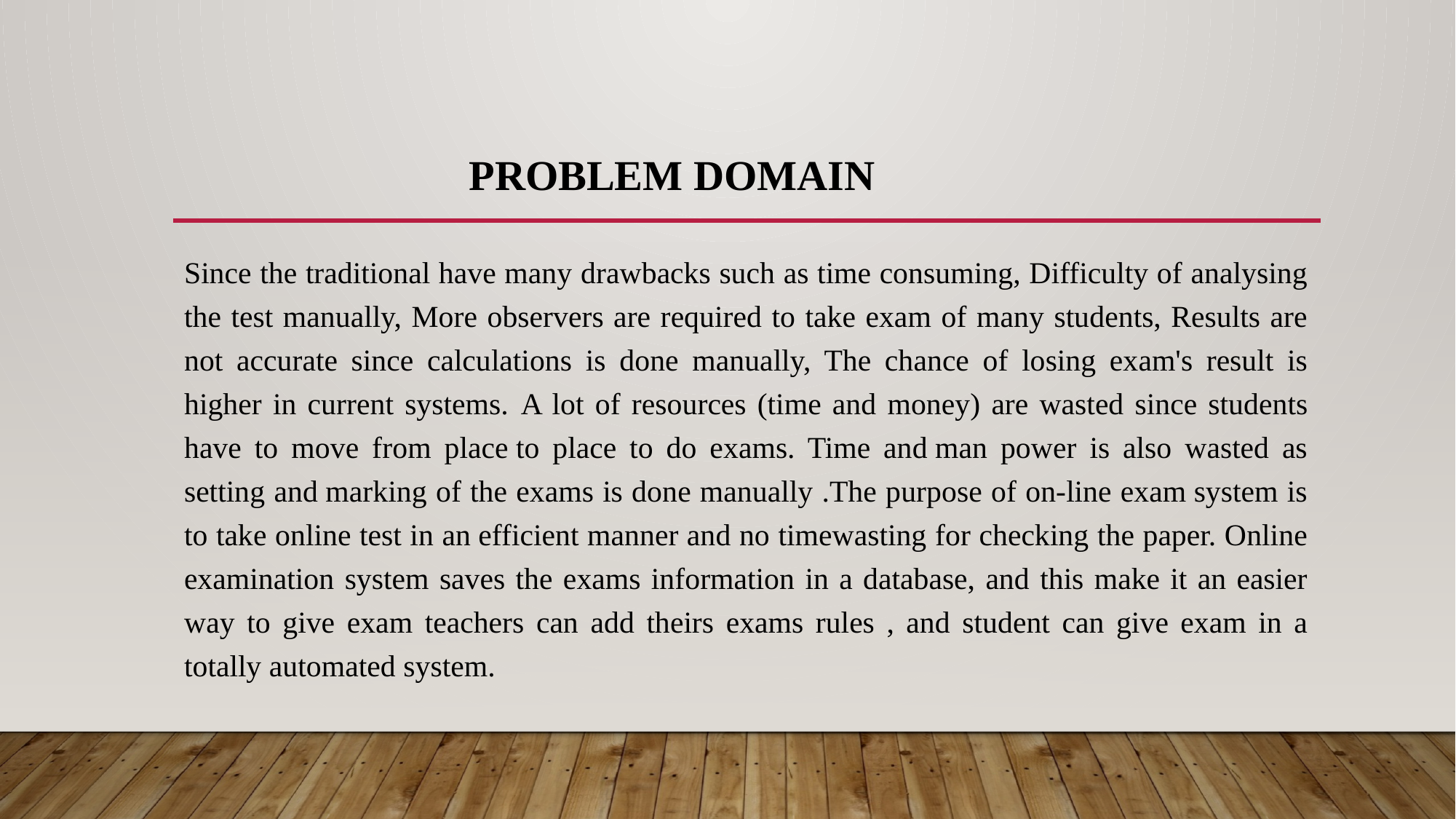

# Problem domain
Since the traditional have many drawbacks such as time consuming, Difficulty of analysing the test manually, More observers are required to take exam of many students, Results are not accurate since calculations is done manually, The chance of losing exam's result is higher in current systems. A lot of resources (time and money) are wasted since students have to move from place to place to do exams. Time and man power is also wasted as setting and marking of the exams is done manually .The purpose of on-line exam system is to take online test in an efficient manner and no timewasting for checking the paper. Online examination system saves the exams information in a database, and this make it an easier way to give exam teachers can add theirs exams rules , and student can give exam in a totally automated system.